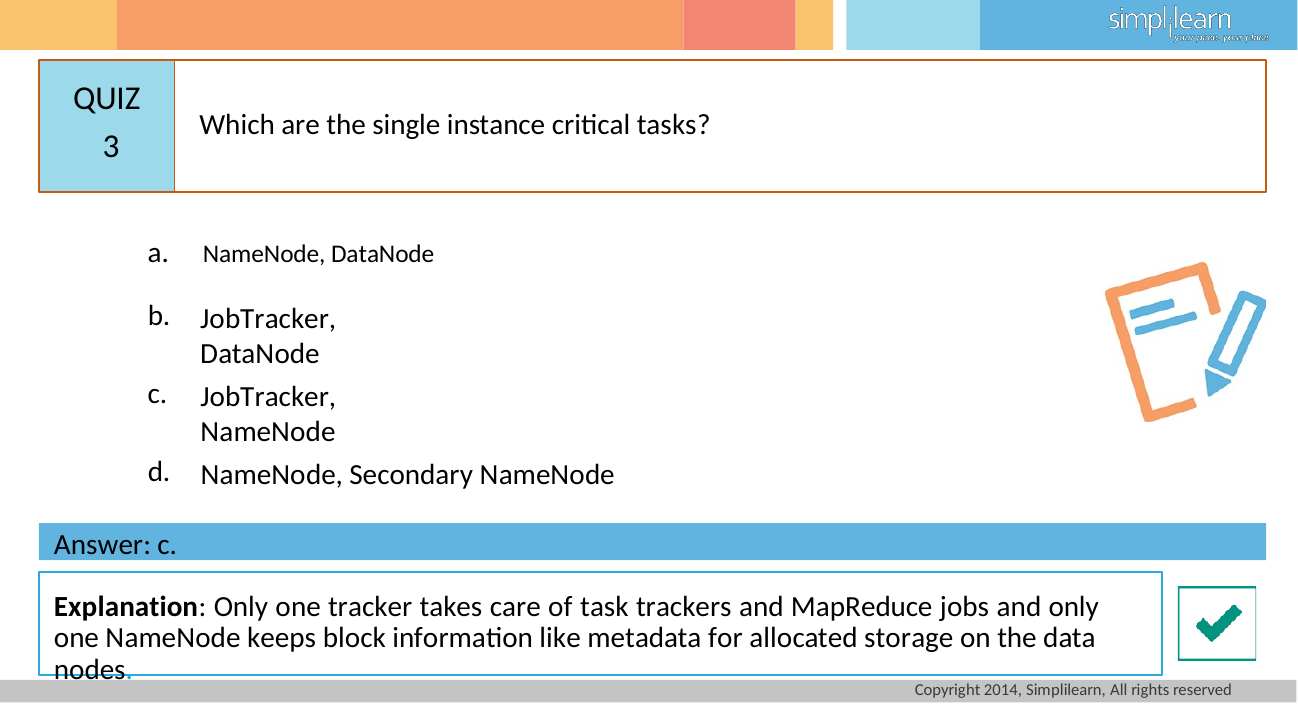

# QUIZ 3
Which are the single instance critical tasks?
a.	NameNode, DataNode

b.
JobTracker, DataNode
c.
JobTracker, NameNode
d.
NameNode, Secondary NameNode
Answer: c.

Explanation: Only one tracker takes care of task trackers and MapReduce jobs and only one NameNode keeps block information like metadata for allocated storage on the data nodes.
Copyright 2014, Simplilearn, All rights reserved